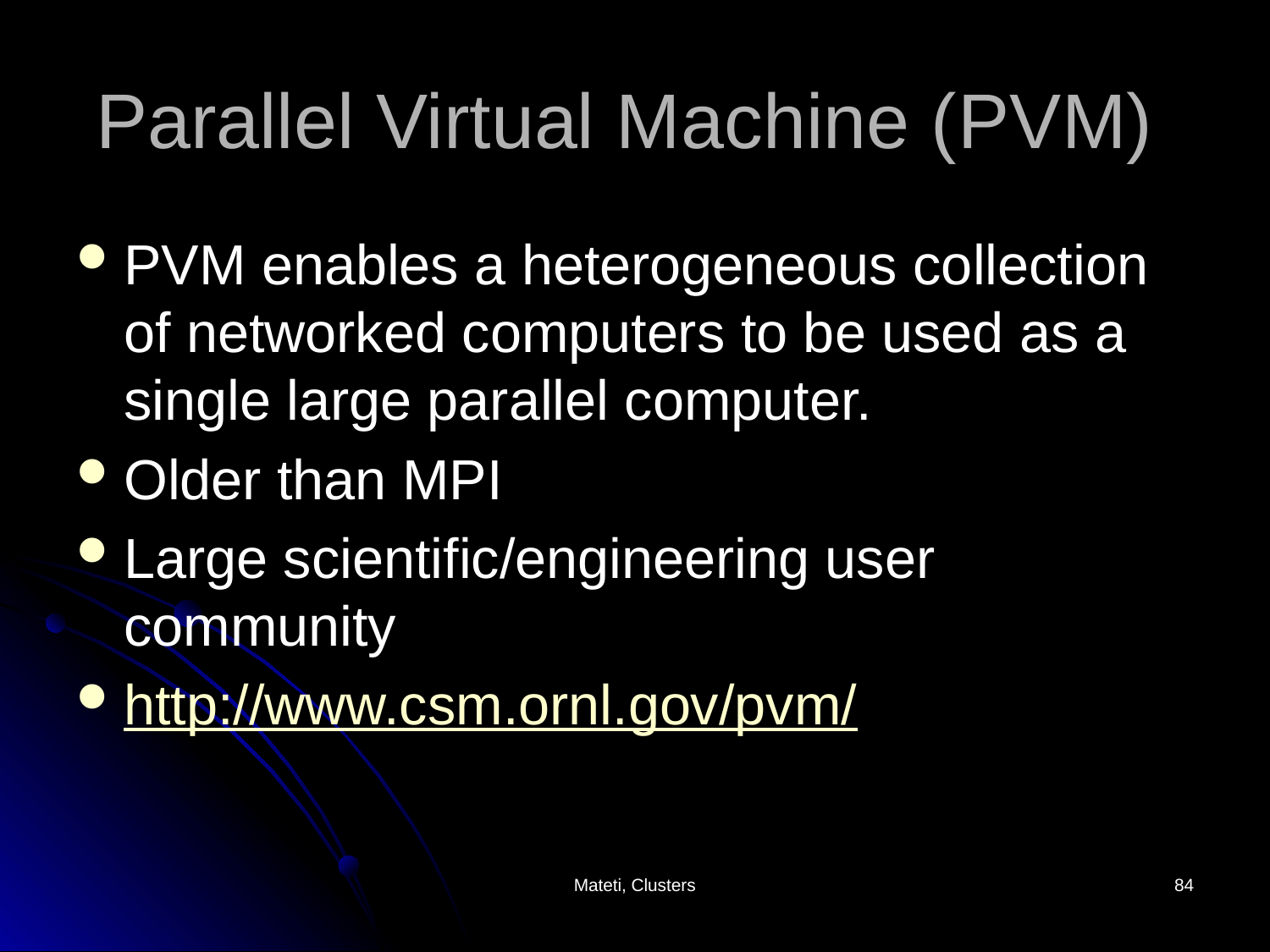

# Parallel Virtual Machine (PVM)
PVM enables a heterogeneous collection of networked computers to be used as a single large parallel computer.
Older than MPI
Large scientific/engineering user community
http://www.csm.ornl.gov/pvm/
Mateti, Clusters
84